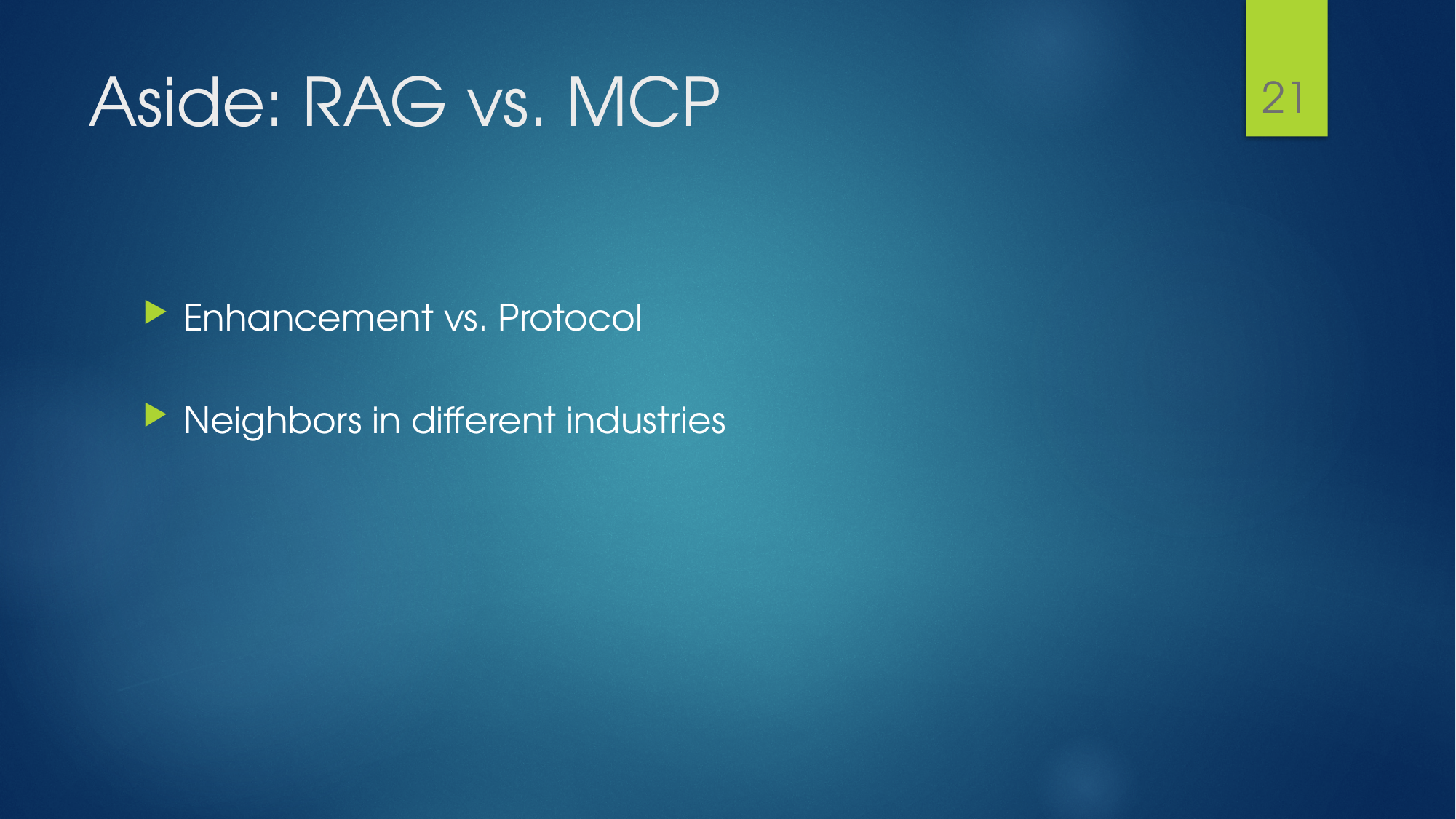

21
# Aside: RAG vs. MCP
Enhancement vs. Protocol
Neighbors in different industries